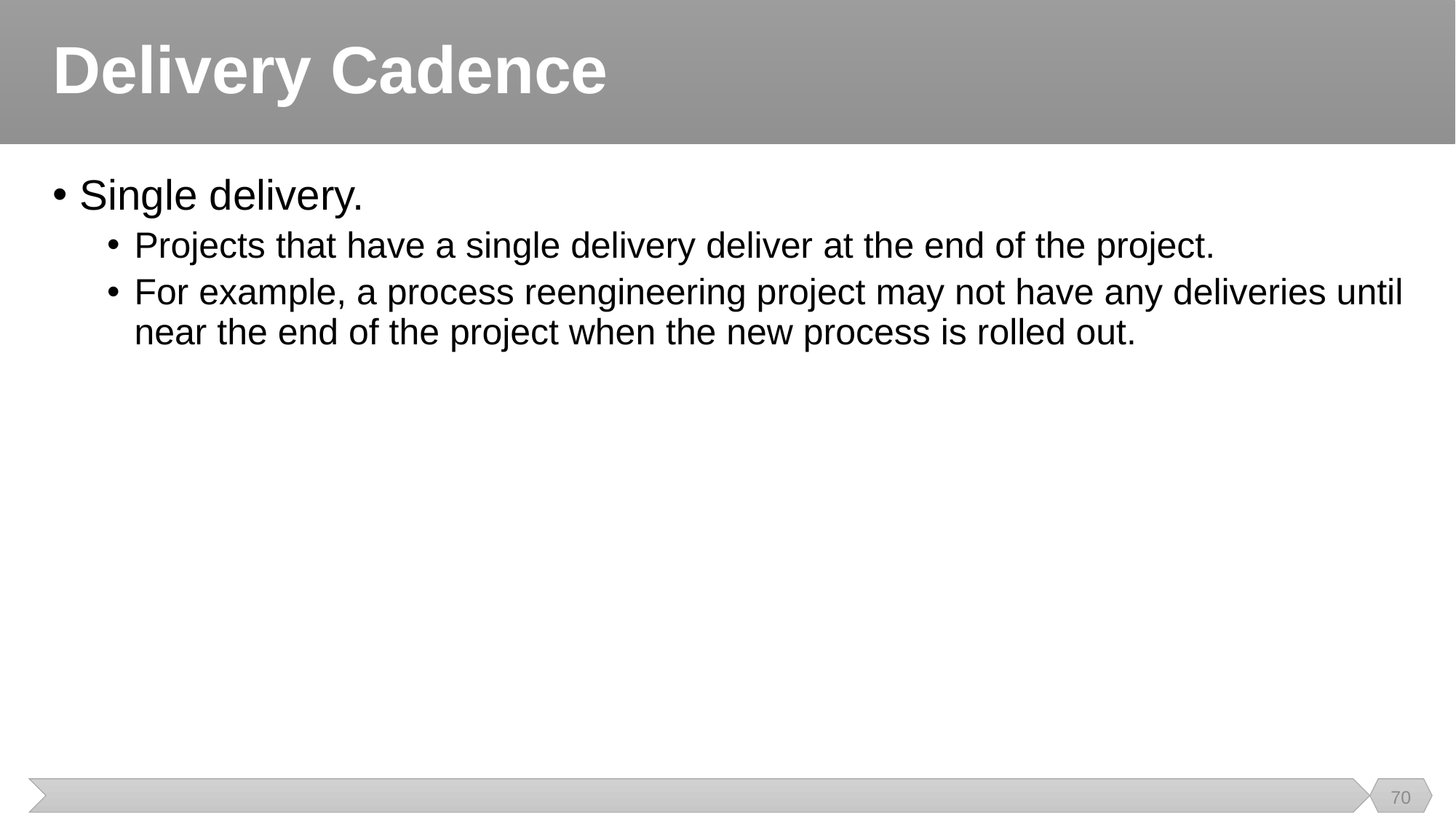

# Delivery Cadence
Single delivery.
Projects that have a single delivery deliver at the end of the project.
For example, a process reengineering project may not have any deliveries until near the end of the project when the new process is rolled out.
70